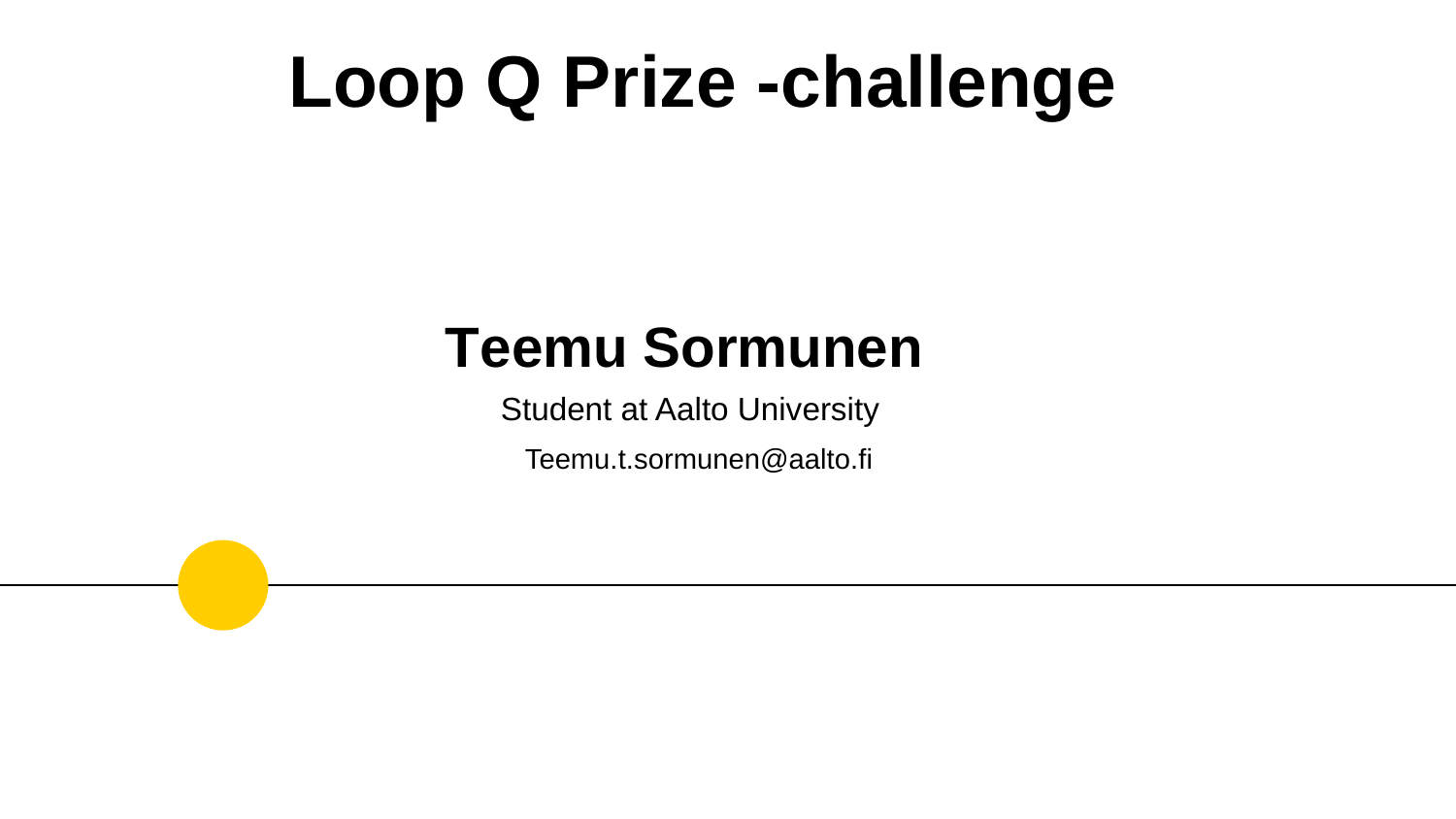

# Loop Q Prize -challenge
Teemu Sormunen
Student at Aalto University
Teemu.t.sormunen@aalto.fi